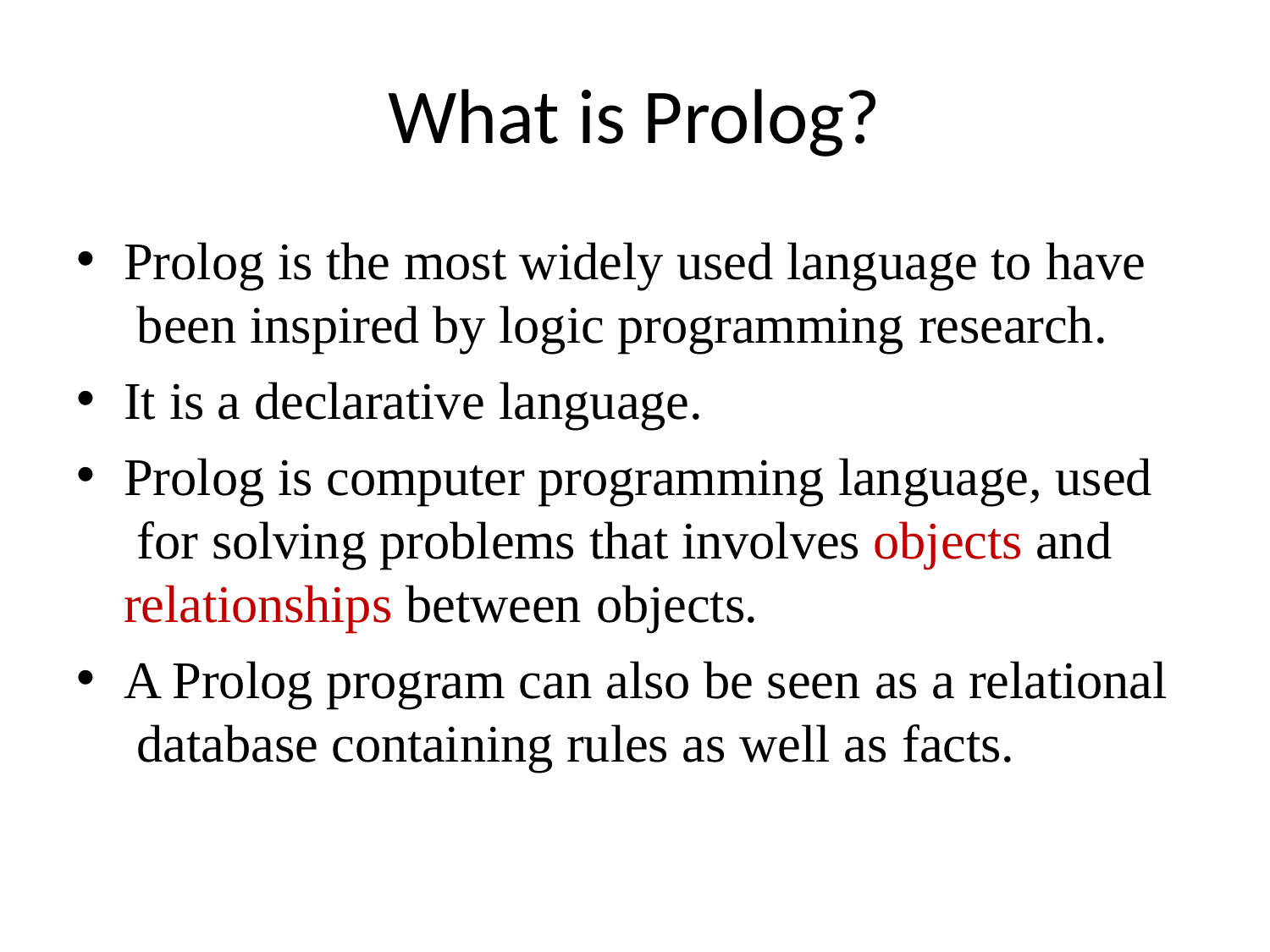

# What is Prolog?
Prolog is the most widely used language to have  been inspired by logic programming research.
It is a declarative language.
Prolog is computer programming language, used  for solving problems that involves objects and  relationships between objects.
A Prolog program can also be seen as a relational  database containing rules as well as facts.